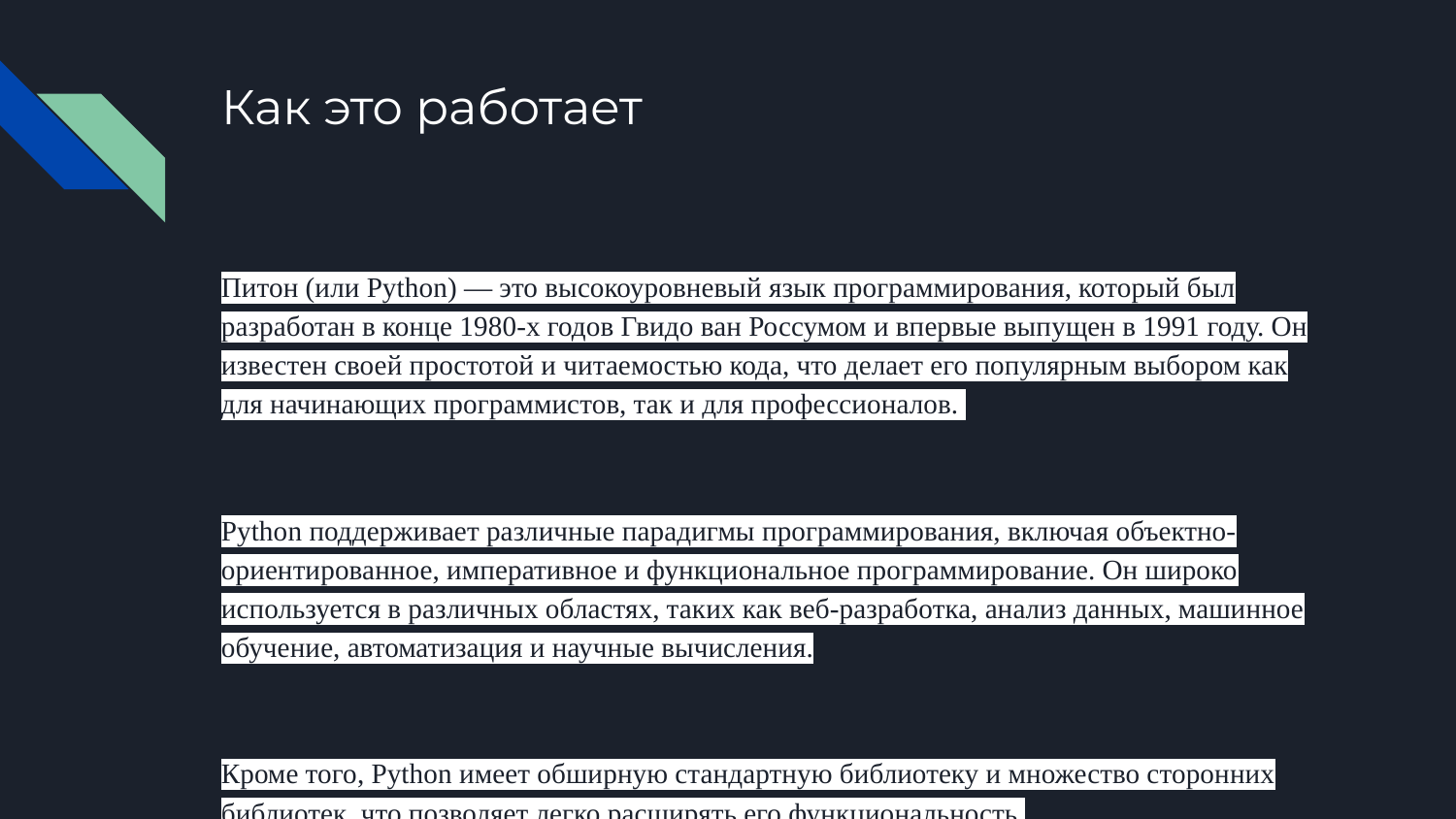

# Как это работает

Питон (или Python) — это высокоуровневый язык программирования, который был разработан в конце 1980-х годов Гвидо ван Россумом и впервые выпущен в 1991 году. Он известен своей простотой и читаемостью кода, что делает его популярным выбором как для начинающих программистов, так и для профессионалов.

Python поддерживает различные парадигмы программирования, включая объектно-ориентированное, императивное и функциональное программирование. Он широко используется в различных областях, таких как веб-разработка, анализ данных, машинное обучение, автоматизация и научные вычисления.

Кроме того, Python имеет обширную стандартную библиотеку и множество сторонних библиотек, что позволяет легко расширять его функциональность.